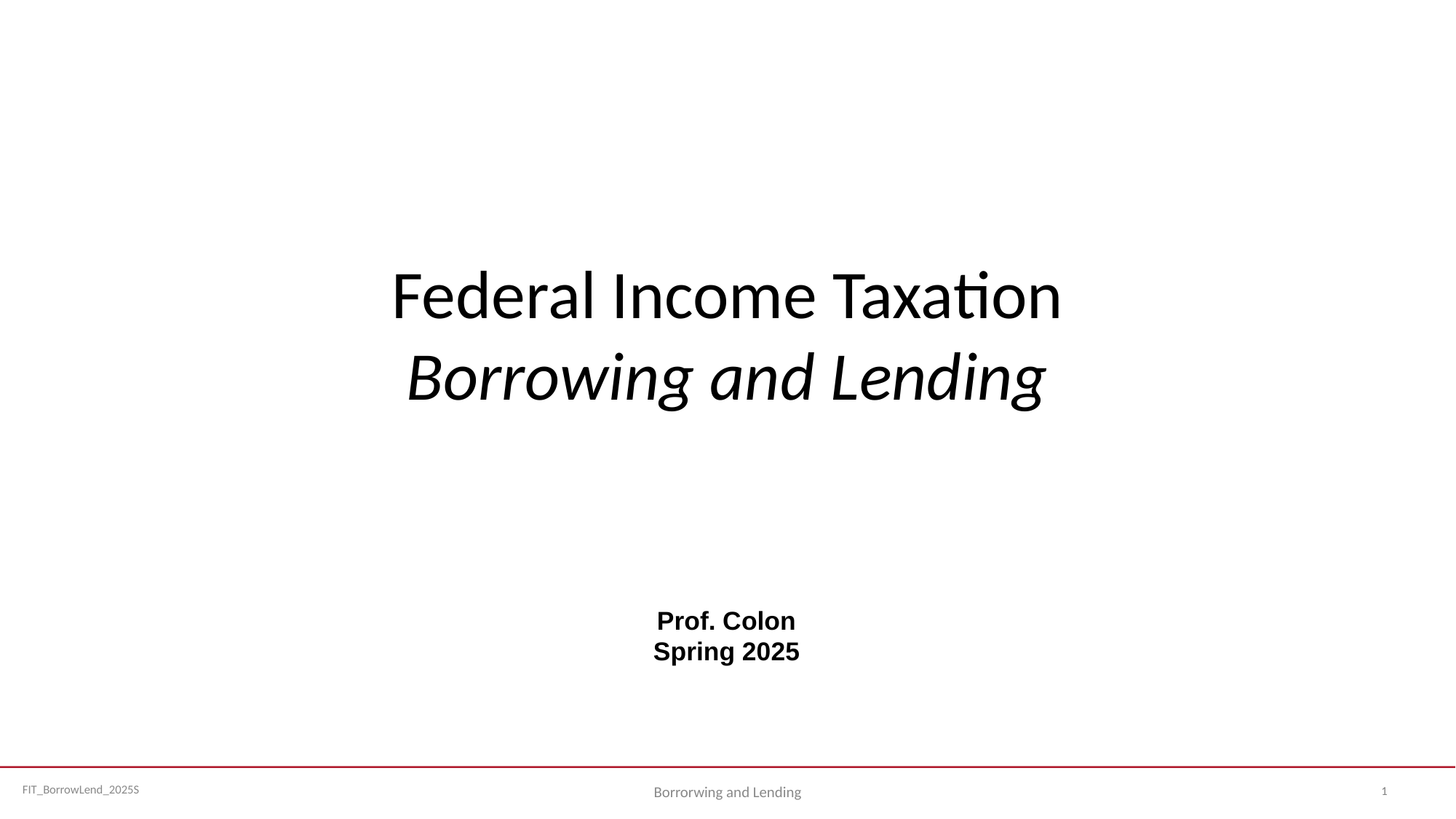

# Federal Income Taxation Borrowing and Lending
Prof. Colon
Spring 2025
1
Borrorwing and Lending